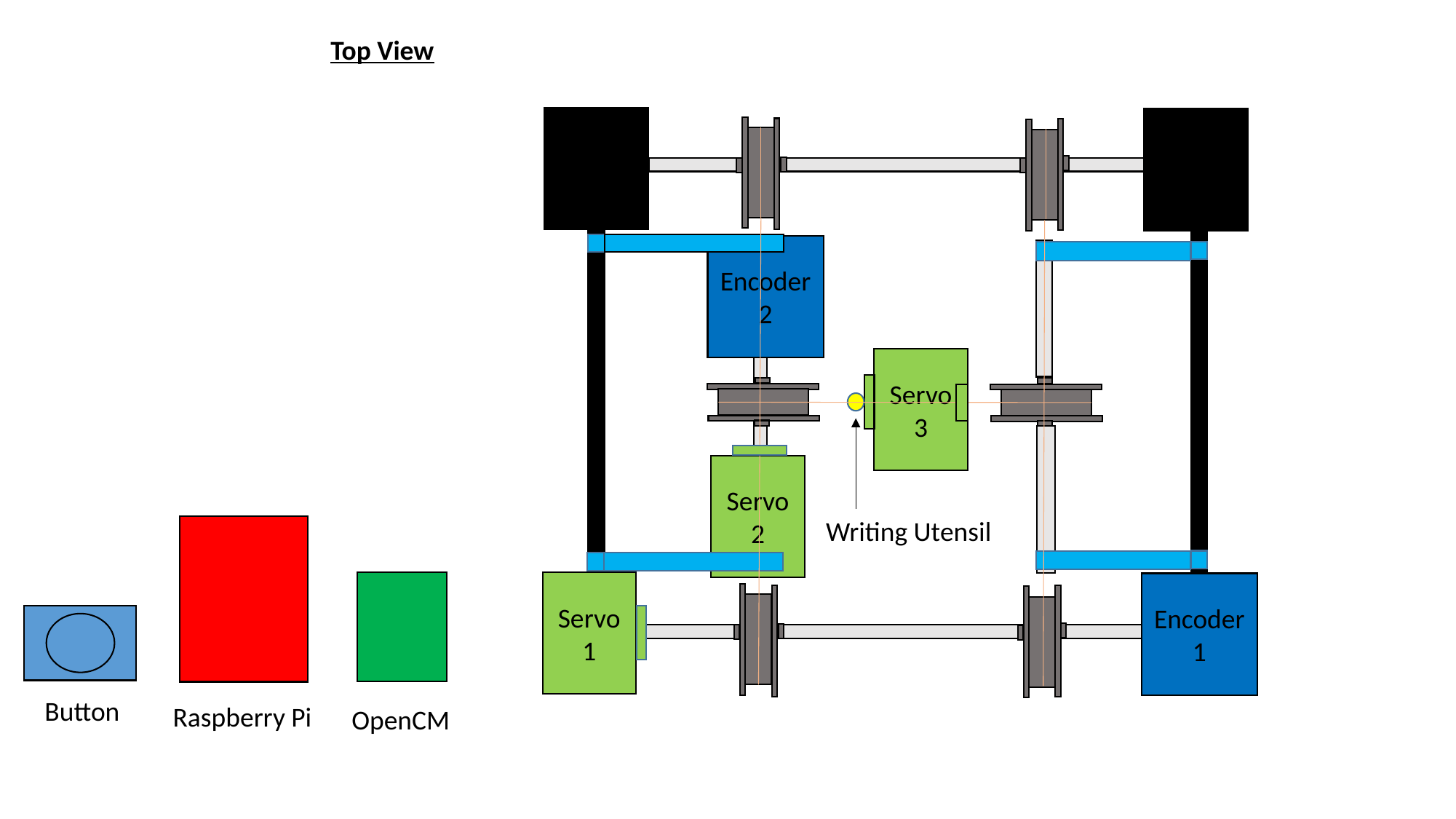

Top View

Encoder 2

Servo 3

Servo 2

Writing Utensil

Servo 1
Encoder 1

Button
Raspberry Pi
OpenCM